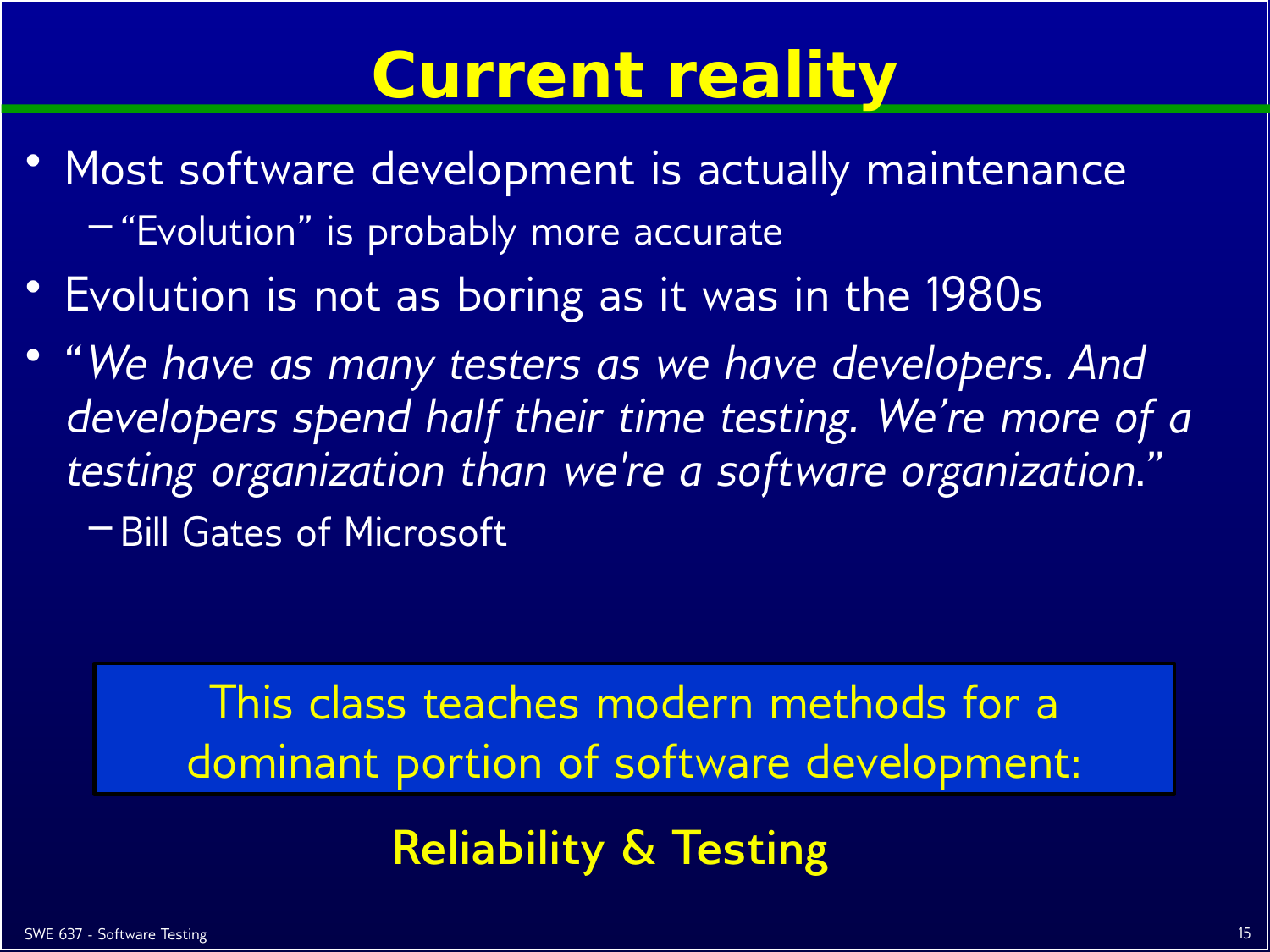

# Current reality
Most software development is actually maintenance
“Evolution” is probably more accurate
Evolution is not as boring as it was in the 1980s
“We have as many testers as we have developers. And developers spend half their time testing. We’re more of a testing organization than we're a software organization.”
Bill Gates of Microsoft
This class teaches modern methods for a dominant portion of software development:
Reliability & Testing
15
SWE 637 - Software Testing